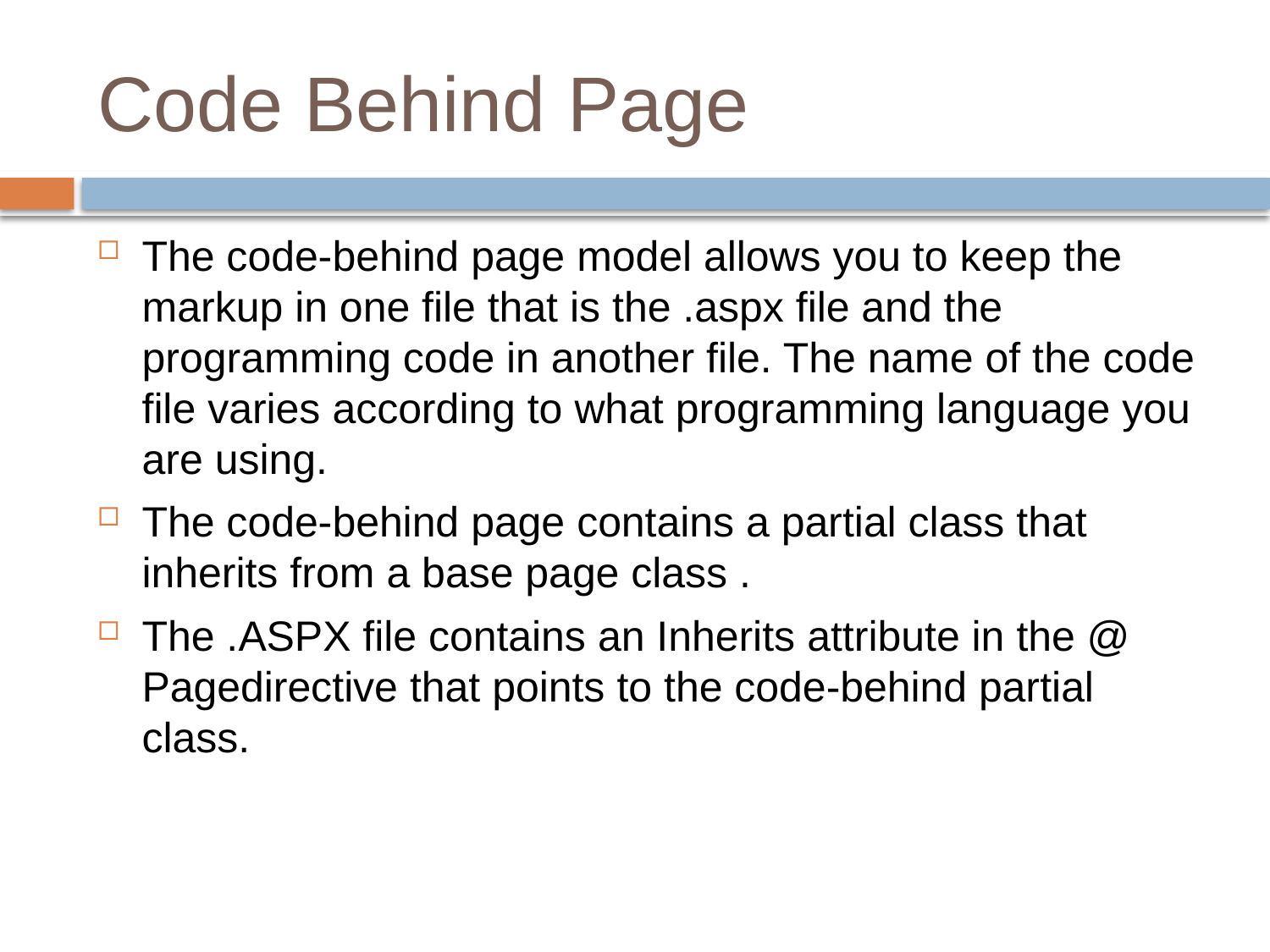

# Code Behind Page
The code-behind page model allows you to keep the markup in one file that is the .aspx file and the programming code in another file. The name of the code file varies according to what programming language you are using.
The code-behind page contains a partial class that inherits from a base page class .
The .ASPX file contains an Inherits attribute in the @ Pagedirective that points to the code-behind partial class.